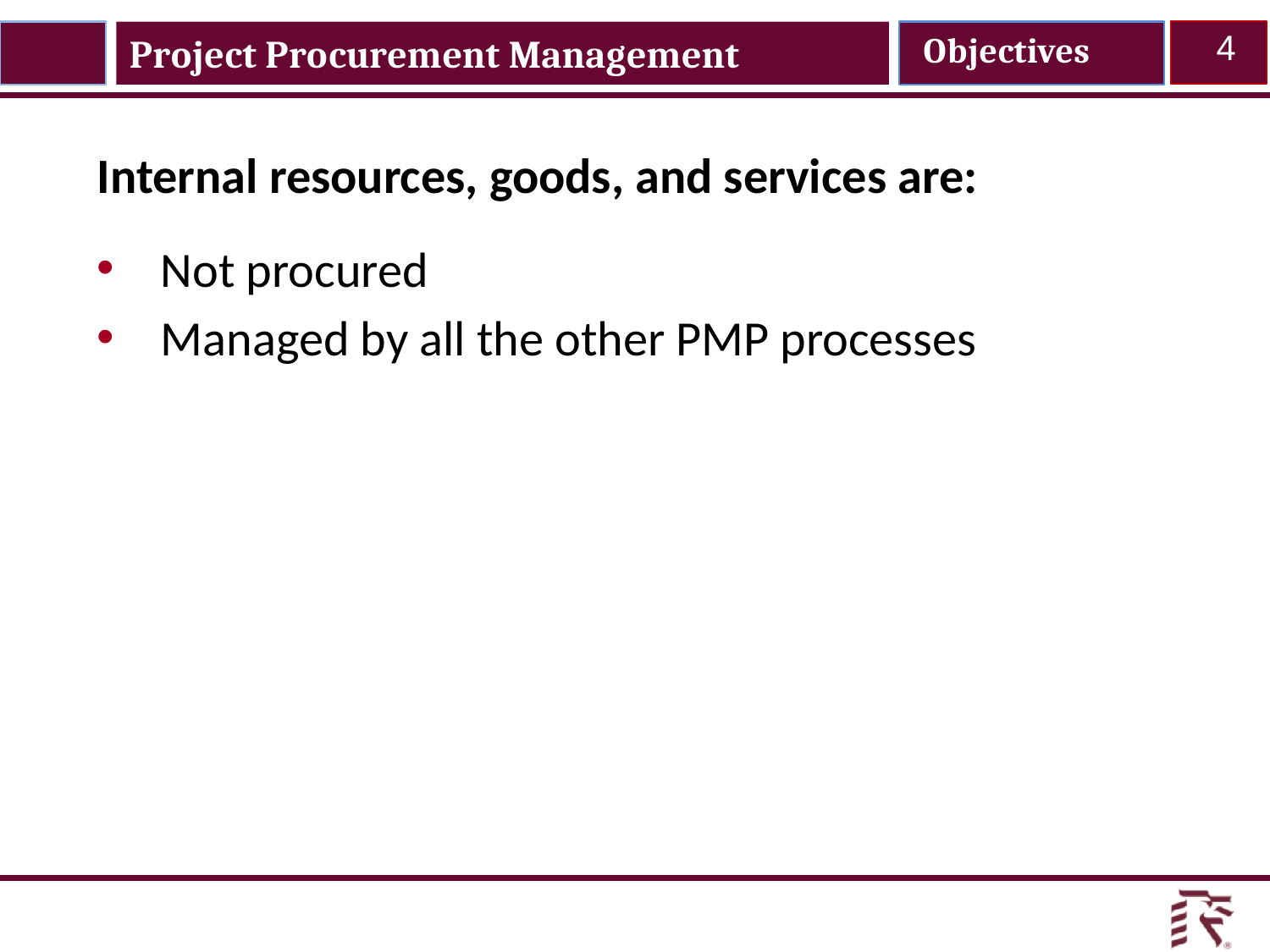

Project Procurement Management
Objectives
4
Internal resources, goods, and services are:

Not procured
Managed by all the other PMP processes